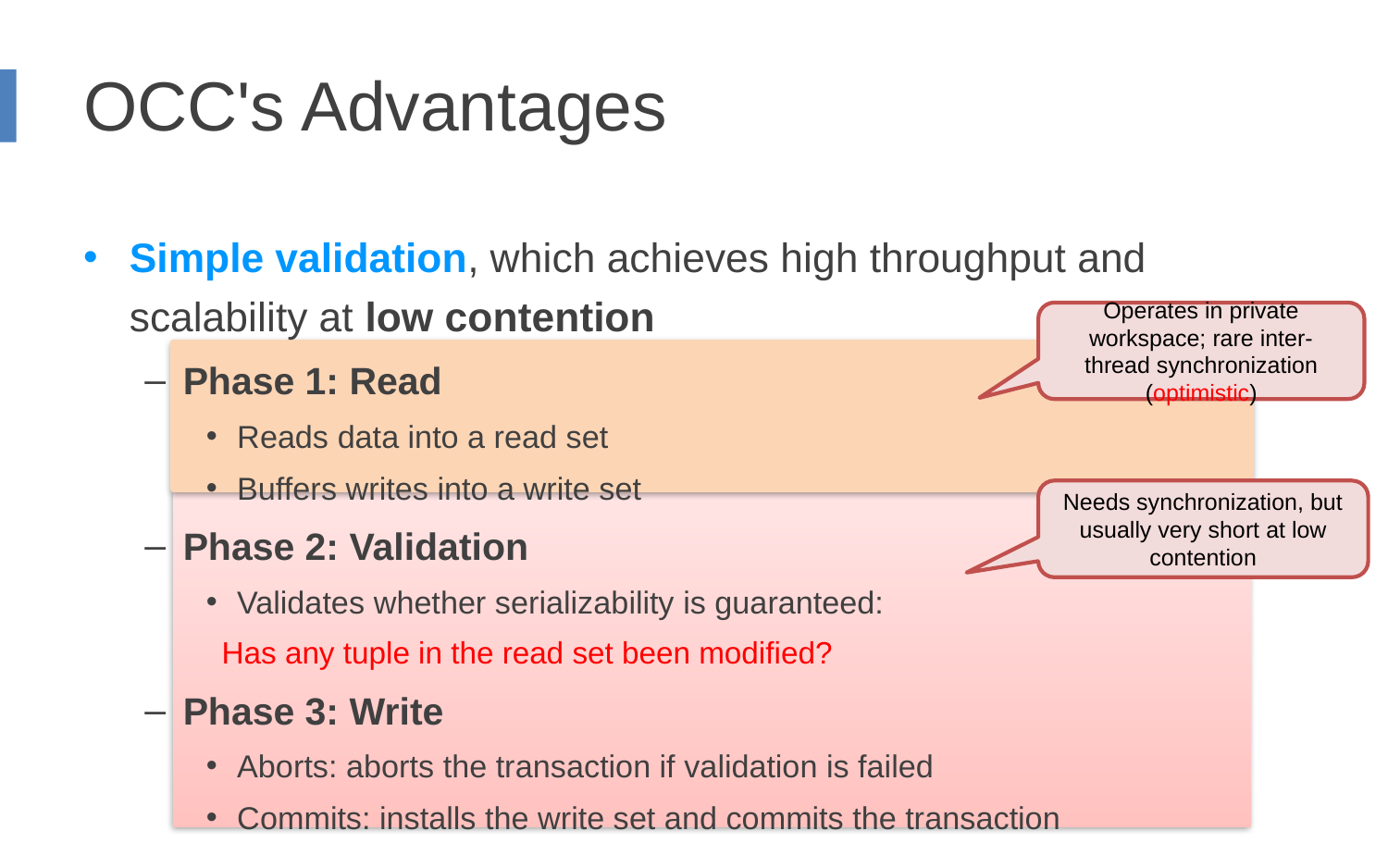

# OCC's Advantages
Simple validation, which achieves high throughput and scalability at low contention
Phase 1: Read
Reads data into a read set
Buffers writes into a write set
Phase 2: Validation
Validates whether serializability is guaranteed:
Has any tuple in the read set been modified?
Phase 3: Write
Aborts: aborts the transaction if validation is failed
Commits: installs the write set and commits the transaction
Operates in private workspace; rare inter-thread synchronization (optimistic)

Needs synchronization, but usually very short at low contention